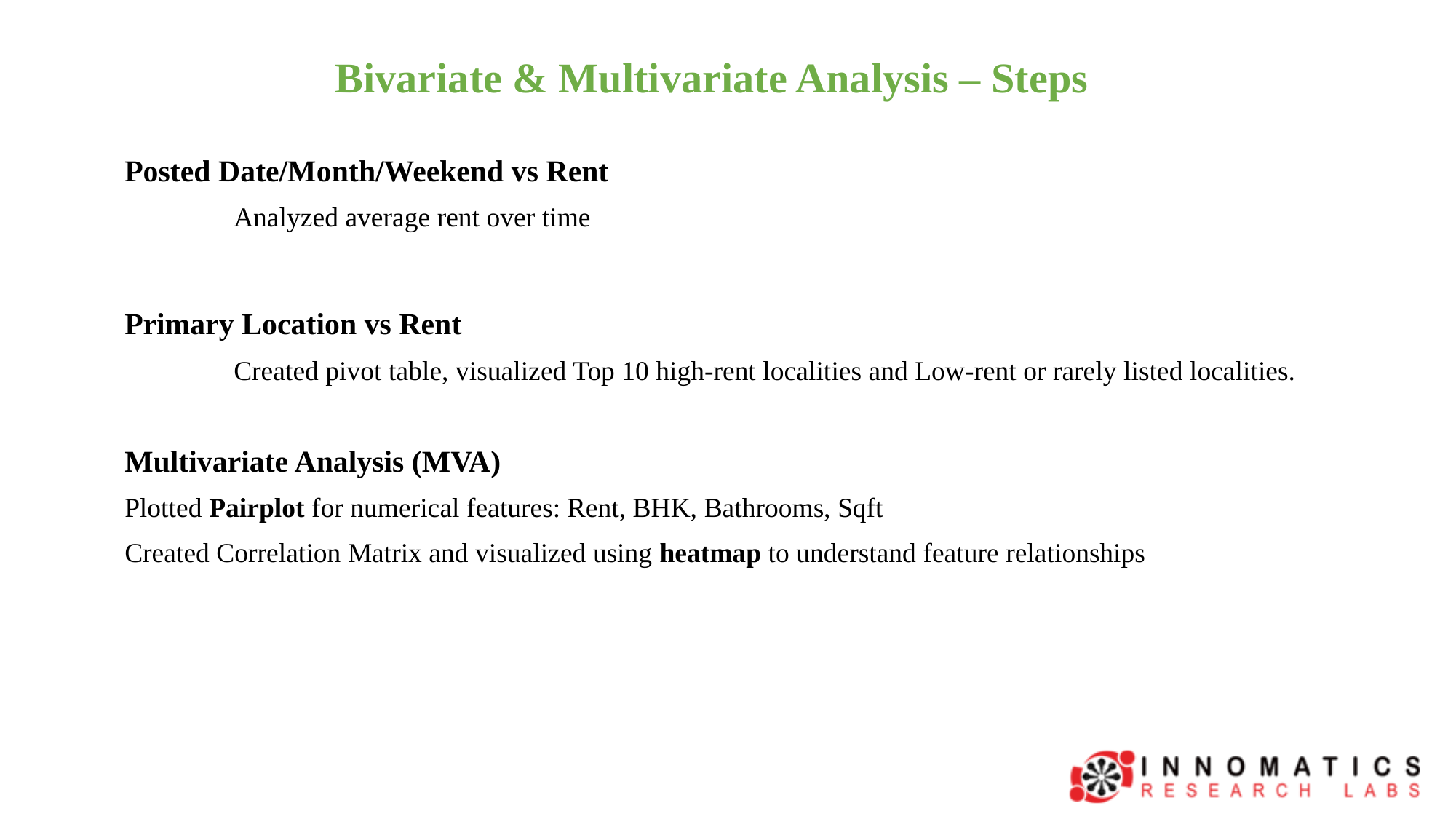

Bivariate & Multivariate Analysis – Steps
Posted Date/Month/Weekend vs Rent
	Analyzed average rent over time

Primary Location vs Rent
	Created pivot table, visualized Top 10 high-rent localities and Low-rent or rarely listed localities.

Multivariate Analysis (MVA)
Plotted Pairplot for numerical features: Rent, BHK, Bathrooms, Sqft
Created Correlation Matrix and visualized using heatmap to understand feature relationships